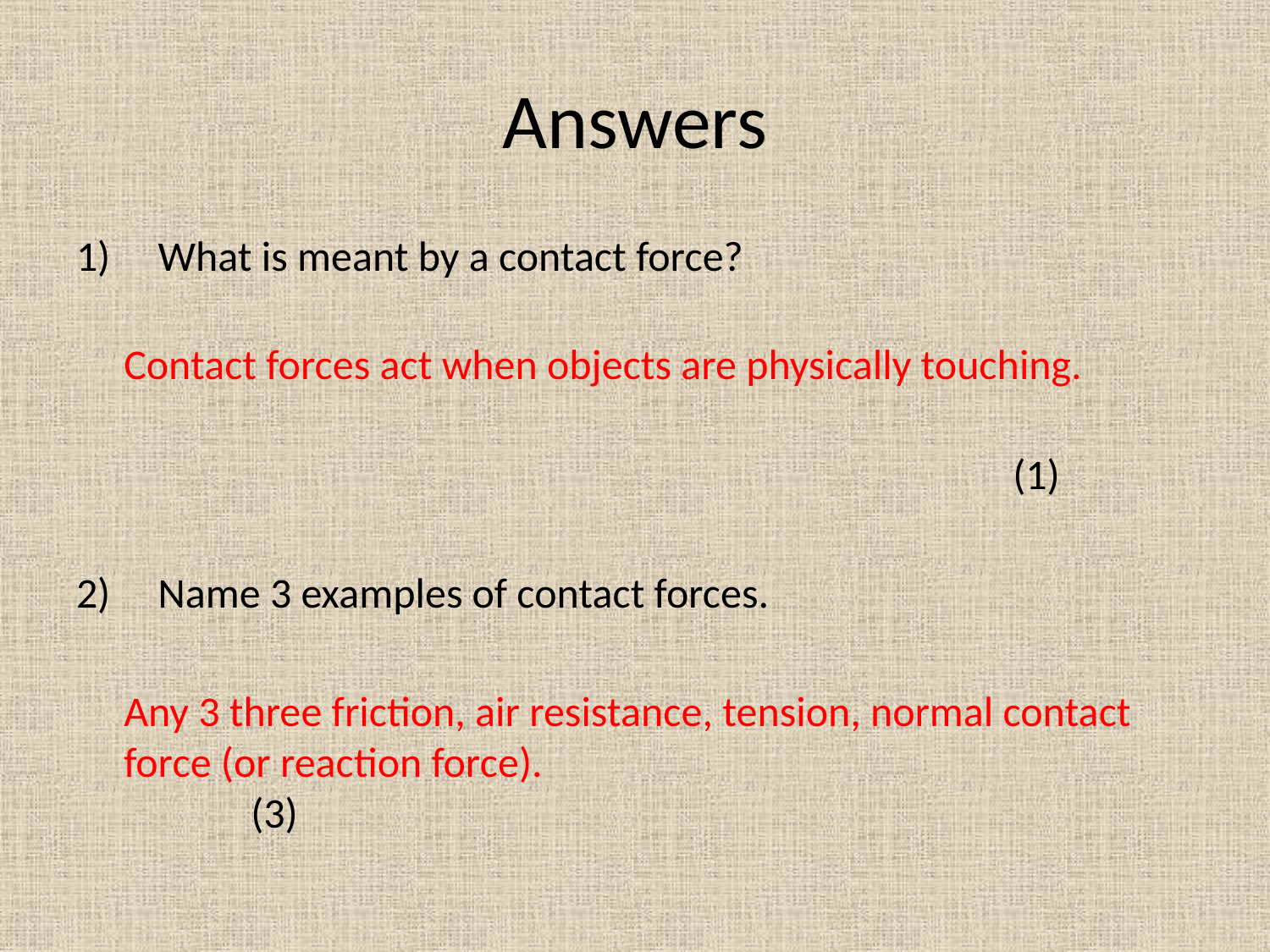

# Answers
1)     What is meant by a contact force?

	Contact forces act when objects are physically touching.
																(1)

2)     Name 3 examples of contact forces.

	Any 3 three friction, air resistance, tension, normal contact force (or reaction force).						(3)